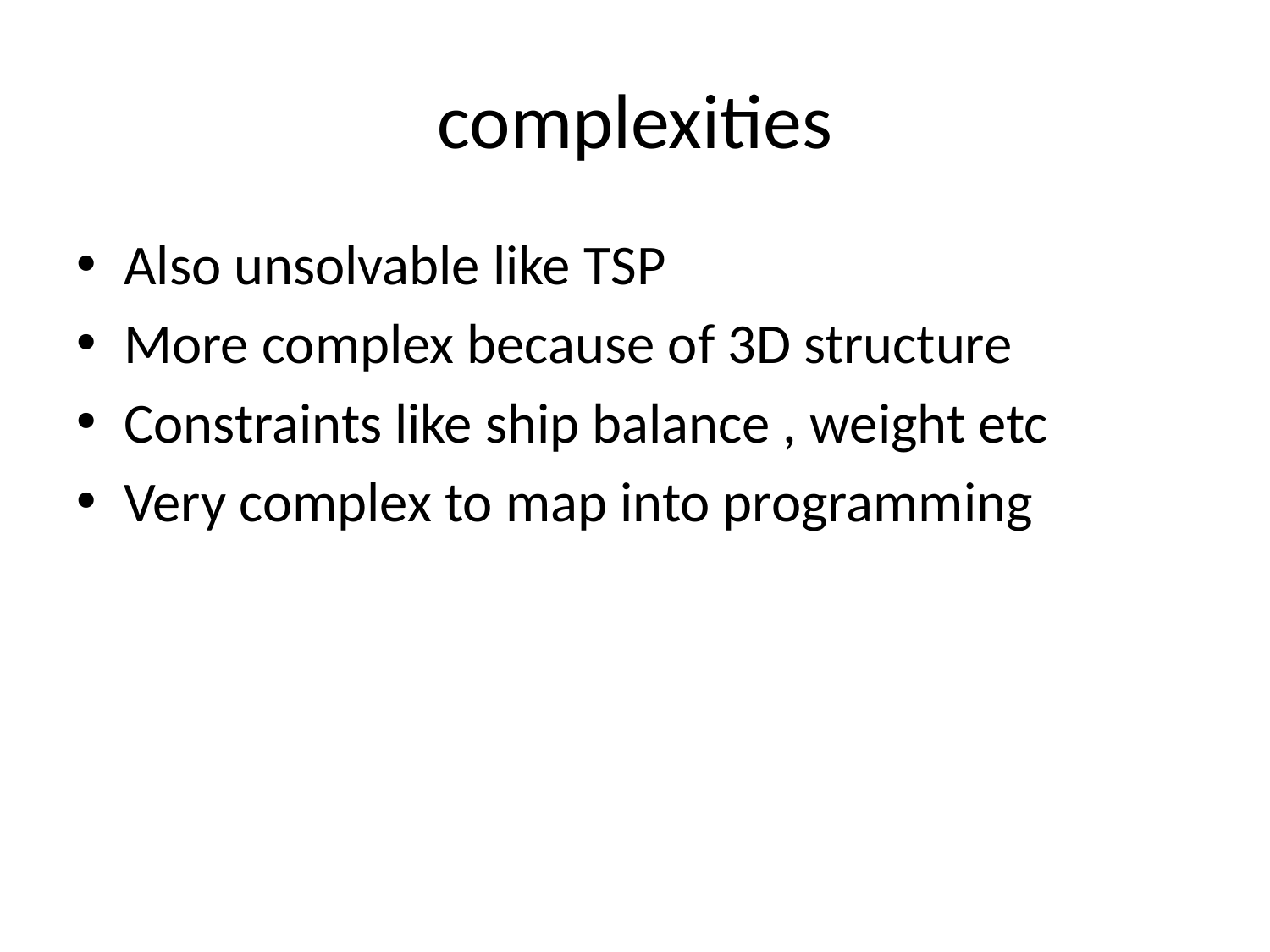

# complexities
Also unsolvable like TSP
More complex because of 3D structure
Constraints like ship balance , weight etc
Very complex to map into programming